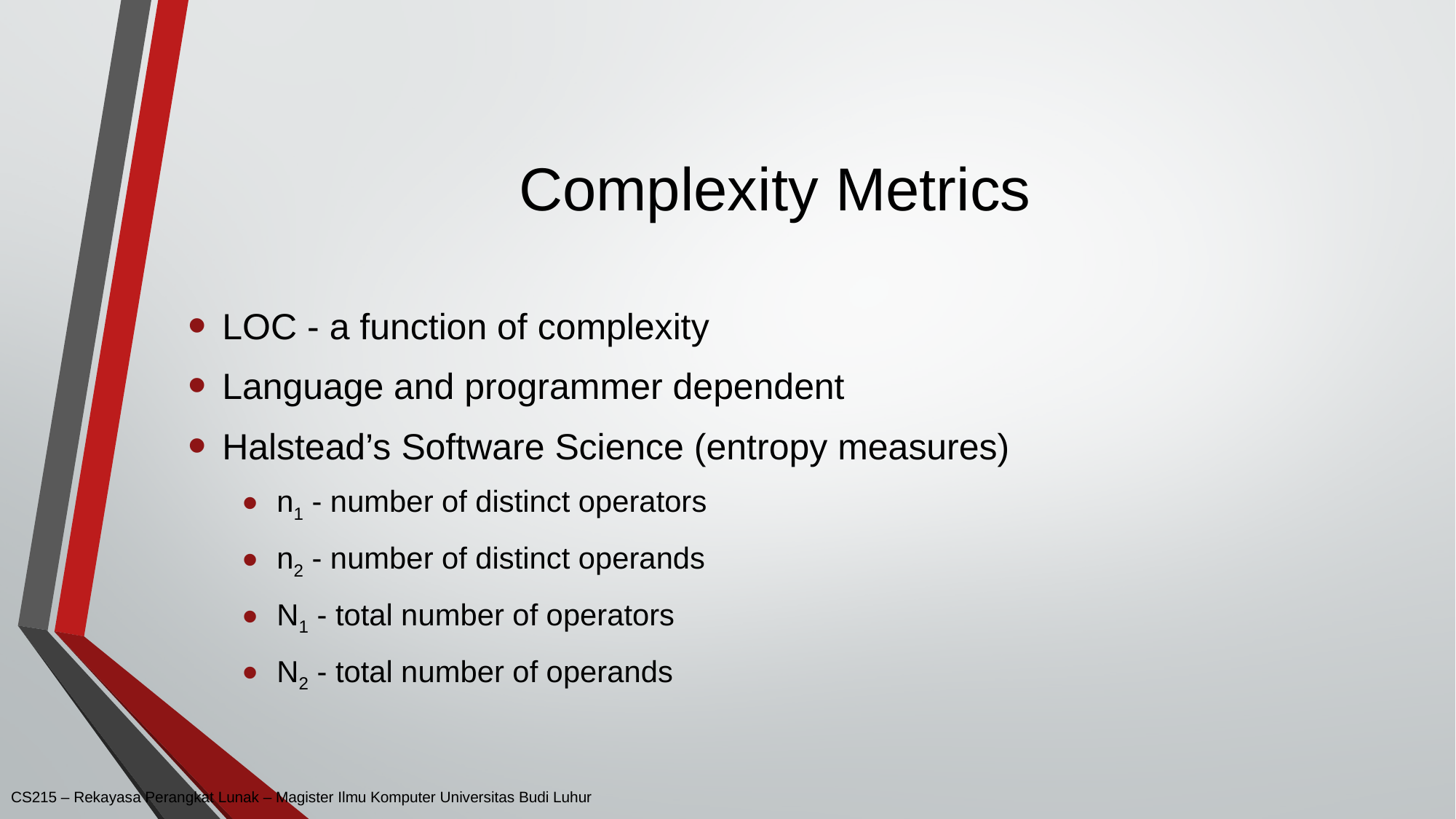

# Complexity Metrics
LOC - a function of complexity
Language and programmer dependent
Halstead’s Software Science (entropy measures)
n1 - number of distinct operators
n2 - number of distinct operands
N1 - total number of operators
N2 - total number of operands
CS215 – Rekayasa Perangkat Lunak – Magister Ilmu Komputer Universitas Budi Luhur